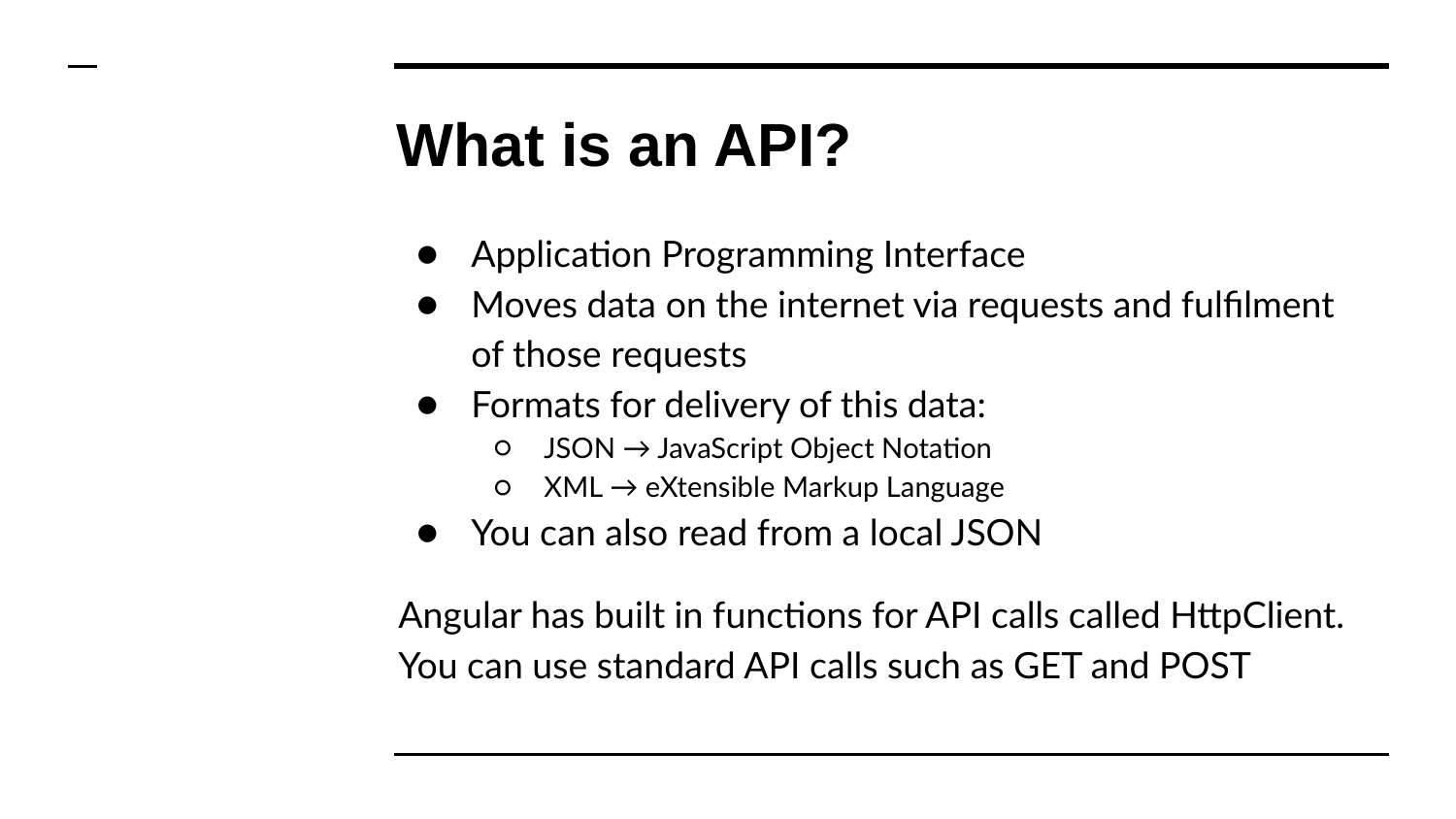

# What is an API?
Application Programming Interface
Moves data on the internet via requests and fulfilment of those requests
Formats for delivery of this data:
JSON → JavaScript Object Notation
XML → eXtensible Markup Language
You can also read from a local JSON
Angular has built in functions for API calls called HttpClient. You can use standard API calls such as GET and POST